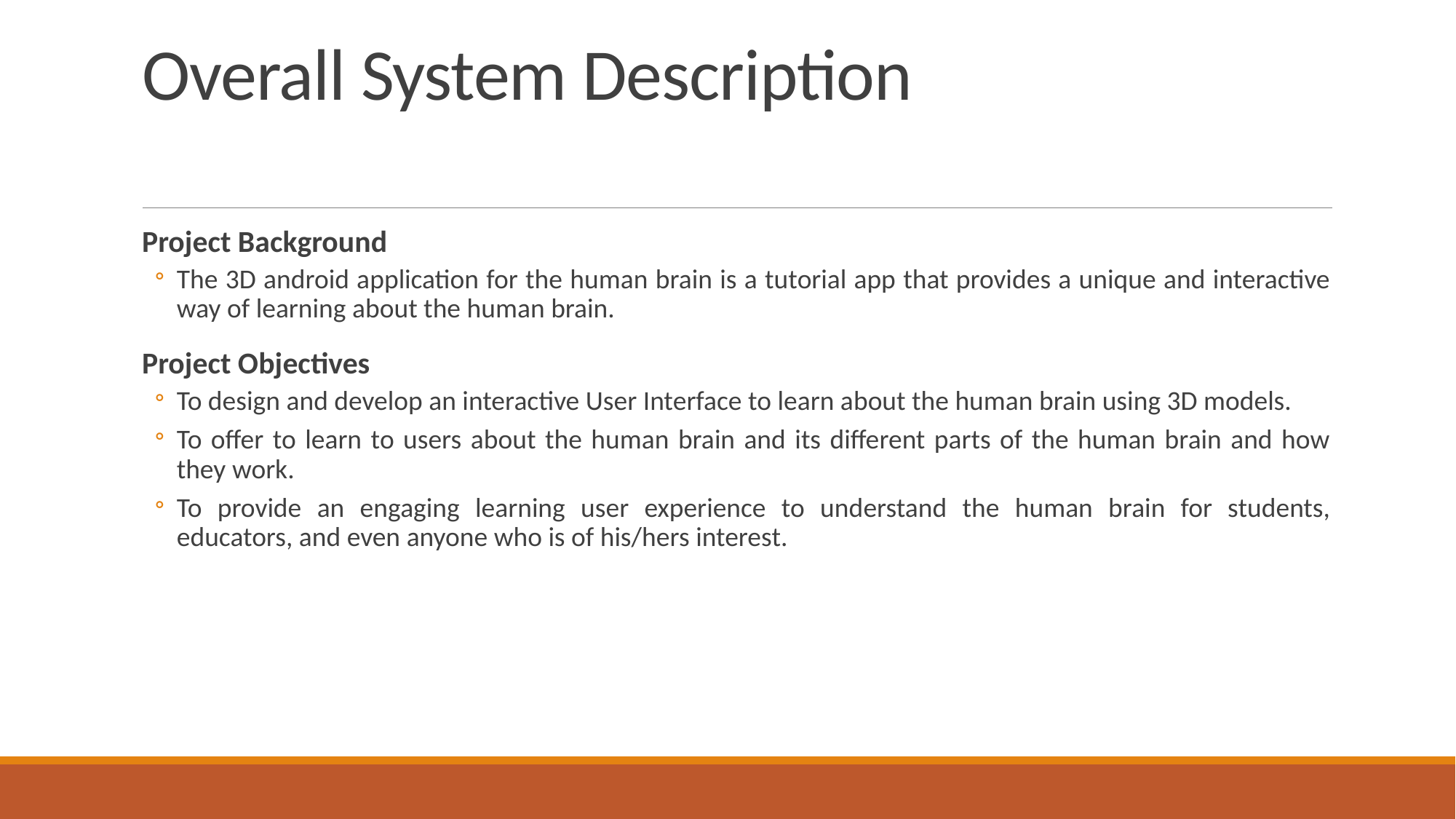

# Overall System Description
Project Background
The 3D android application for the human brain is a tutorial app that provides a unique and interactive way of learning about the human brain.
Project Objectives
To design and develop an interactive User Interface to learn about the human brain using 3D models.
To offer to learn to users about the human brain and its different parts of the human brain and how they work.
To provide an engaging learning user experience to understand the human brain for students, educators, and even anyone who is of his/hers interest.